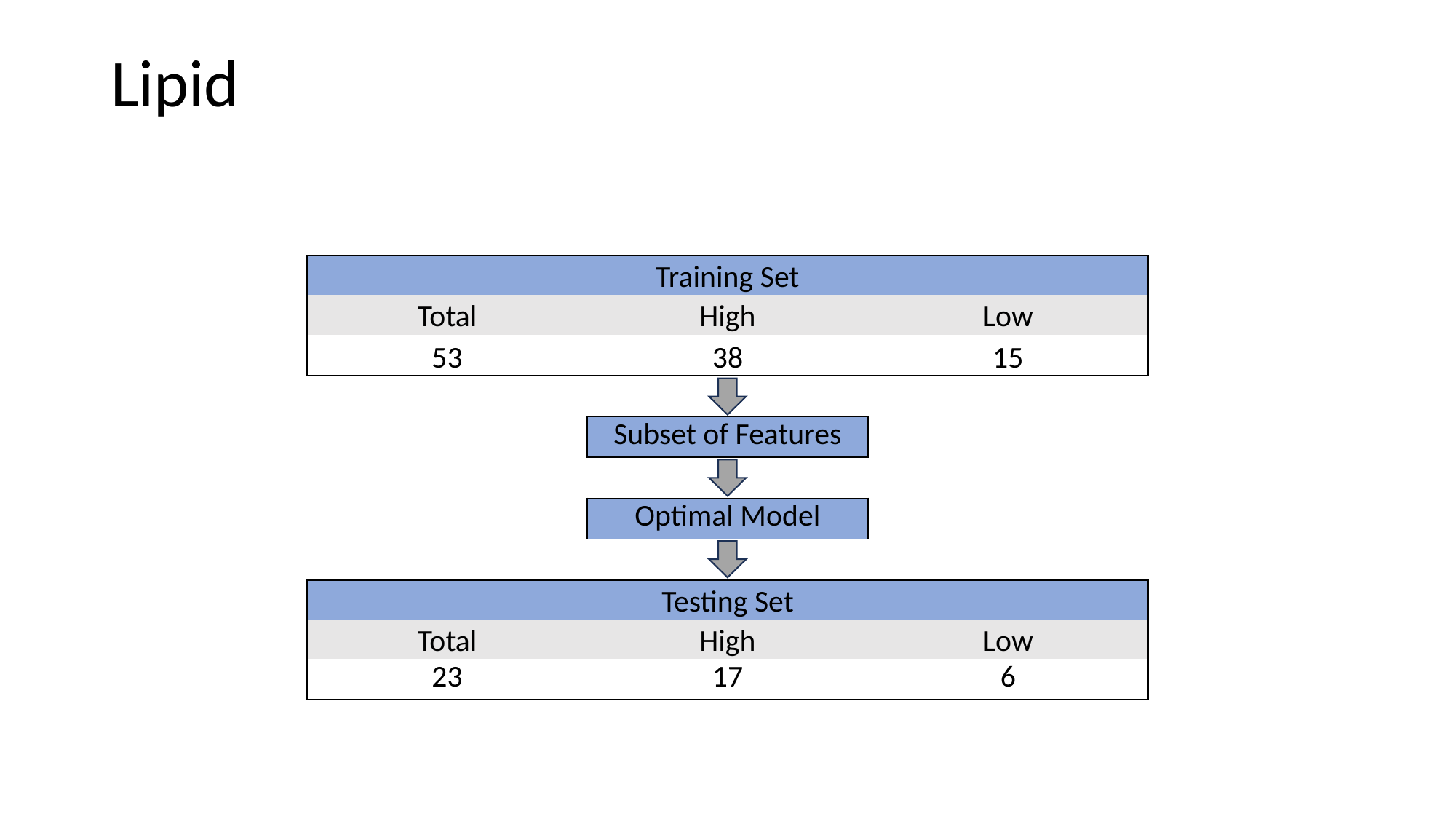

Lipid
| Training Set |  |  |
| --- | --- | --- |
| Total | High | Low |
| 53 | 38 | 15 |
|  |  |  |
|  | Subset of Features |  |
|  |  |  |
|  | Optimal Model |  |
|  |  |  |
| Testing Set |  |  |
| Total | High | Low |
| 23 | 17 | 6 |